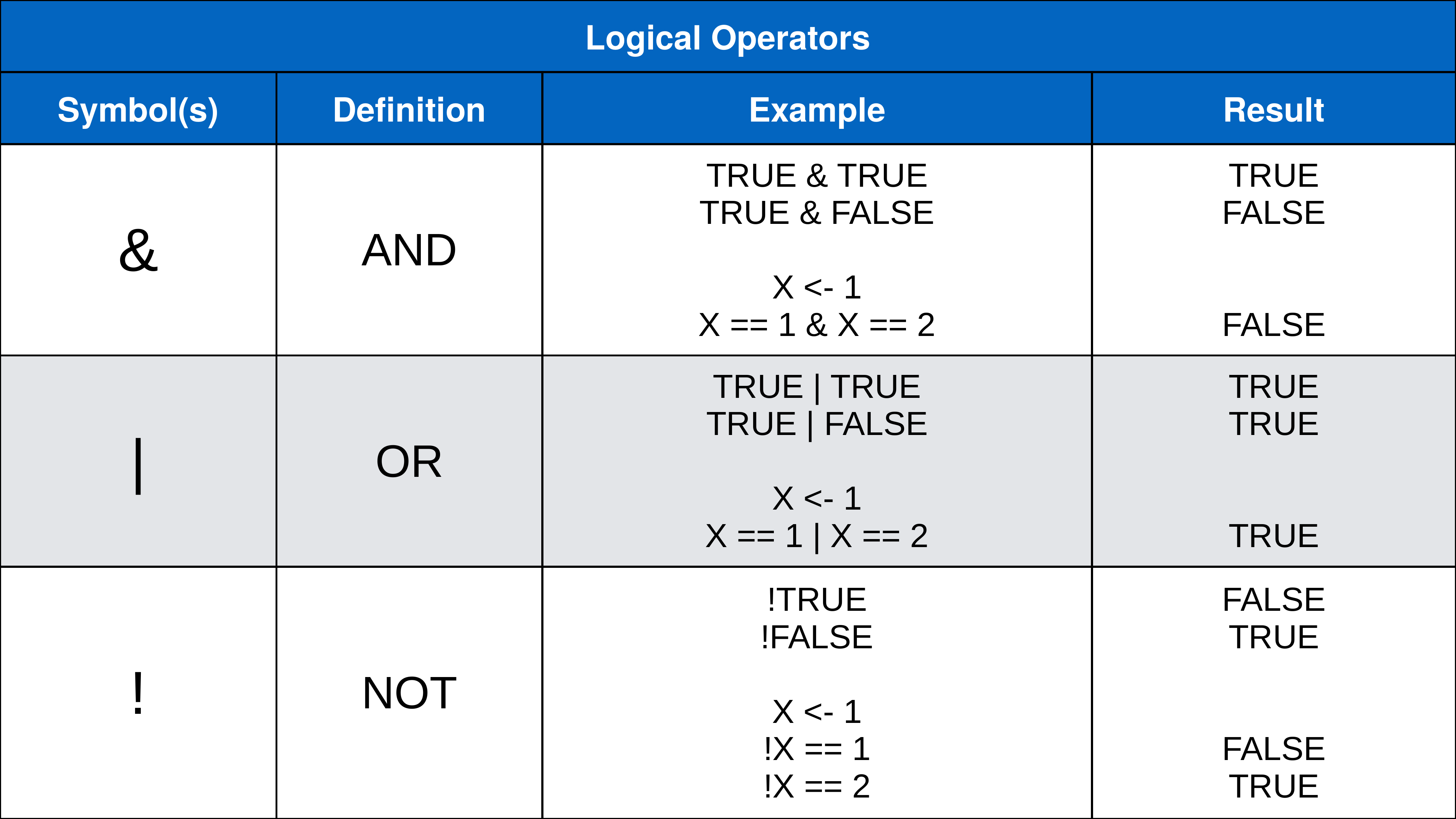

| Logical Operators |  |  |  |
| --- | --- | --- | --- |
| Symbol(s) | Definition | Example | Result |
| & | AND | TRUE & TRUE TRUE & FALSE X <- 1 X == 1 & X == 2 | TRUE FALSE FALSE |
| | | OR | TRUE | TRUE TRUE | FALSE X <- 1 X == 1 | X == 2 | TRUE TRUE TRUE |
| ! | NOT | !TRUE !FALSE X <- 1 !X == 1 !X == 2 | FALSE TRUE FALSE TRUE |